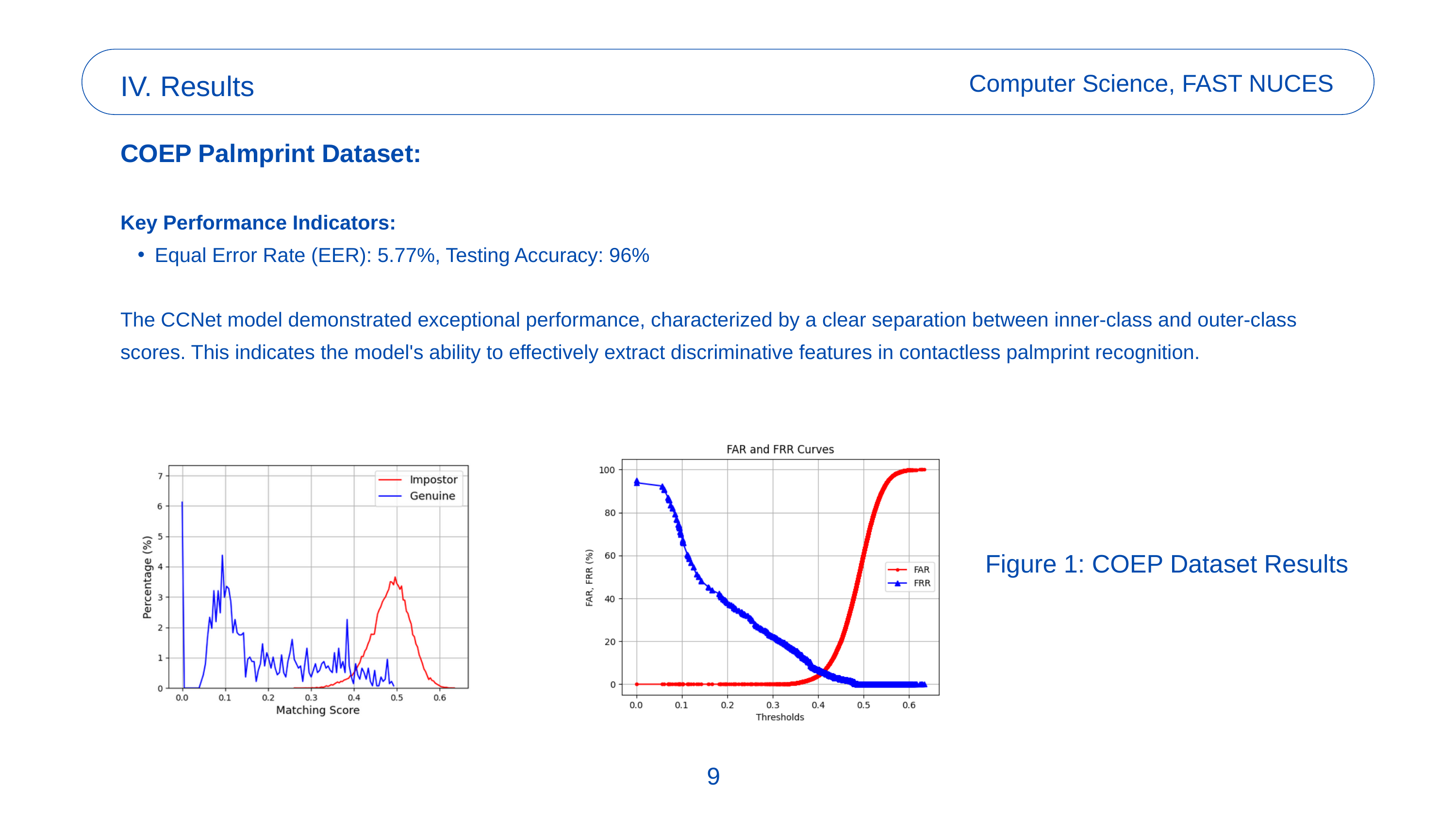

IV. Results
Computer Science, FAST NUCES
COEP Palmprint Dataset:
Key Performance Indicators:
Equal Error Rate (EER): 5.77%, Testing Accuracy: 96%

The CCNet model demonstrated exceptional performance, characterized by a clear separation between inner-class and outer-class scores. This indicates the model's ability to effectively extract discriminative features in contactless palmprint recognition.

Figure 1: COEP Dataset Results
9